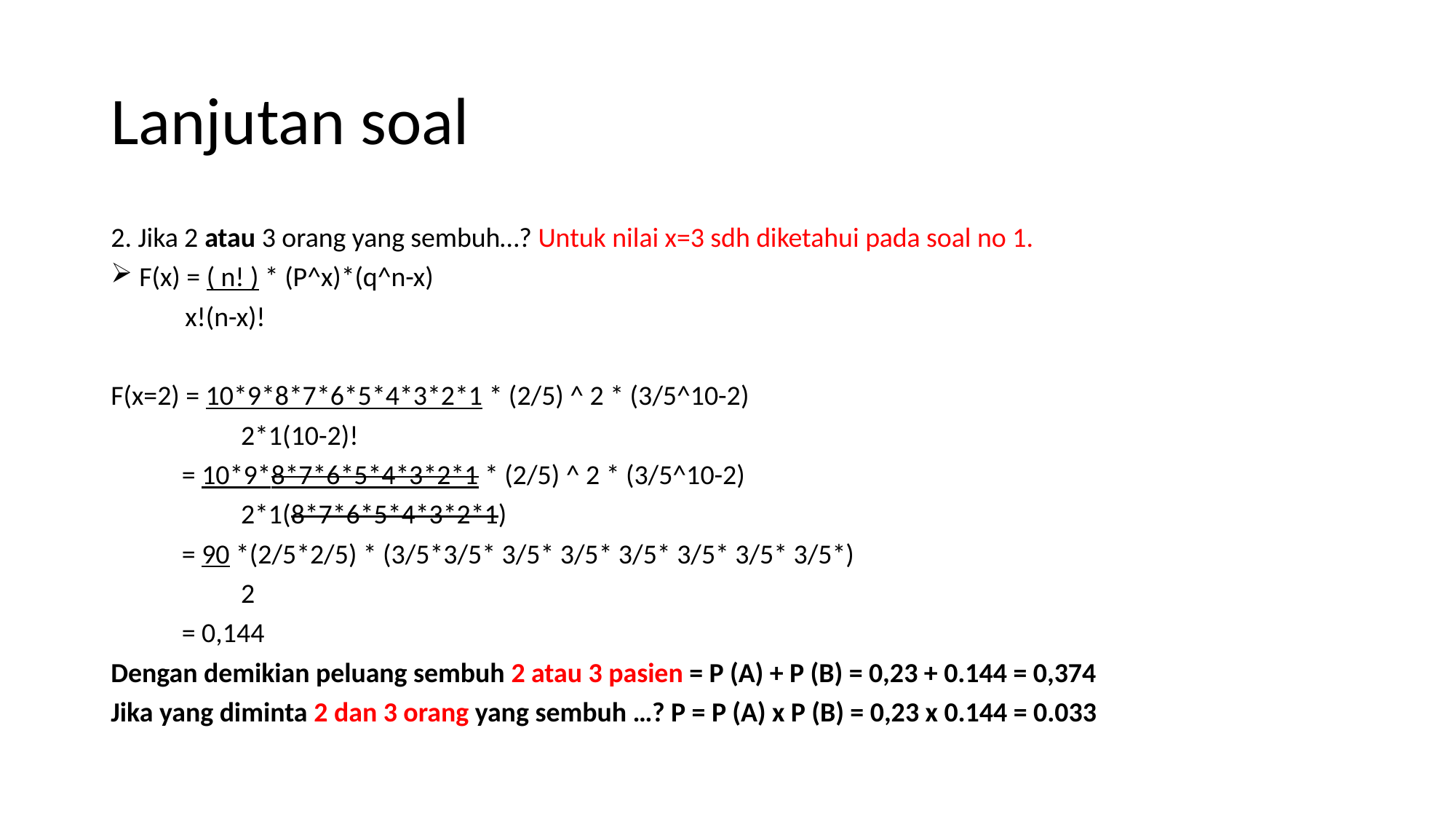

# Lanjutan soal
2. Jika 2 atau 3 orang yang sembuh…? Untuk nilai x=3 sdh diketahui pada soal no 1.
F(x) = ( n! ) * (P^x)*(q^n-x)
            x!(n-x)!

F(x=2) = 10*9*8*7*6*5*4*3*2*1 * (2/5) ^ 2 * (3/5^10-2)
                     2*1(10-2)!
	= 10*9*8*7*6*5*4*3*2*1 * (2/5) ^ 2 * (3/5^10-2)
                     2*1(8*7*6*5*4*3*2*1)
	= 90 *(2/5*2/5) * (3/5*3/5* 3/5* 3/5* 3/5* 3/5* 3/5* 3/5*)
                     2
	= 0,144
Dengan demikian peluang sembuh 2 atau 3 pasien = P (A) + P (B) = 0,23 + 0.144 = 0,374
Jika yang diminta 2 dan 3 orang yang sembuh …? P = P (A) x P (B) = 0,23 x 0.144 = 0.033